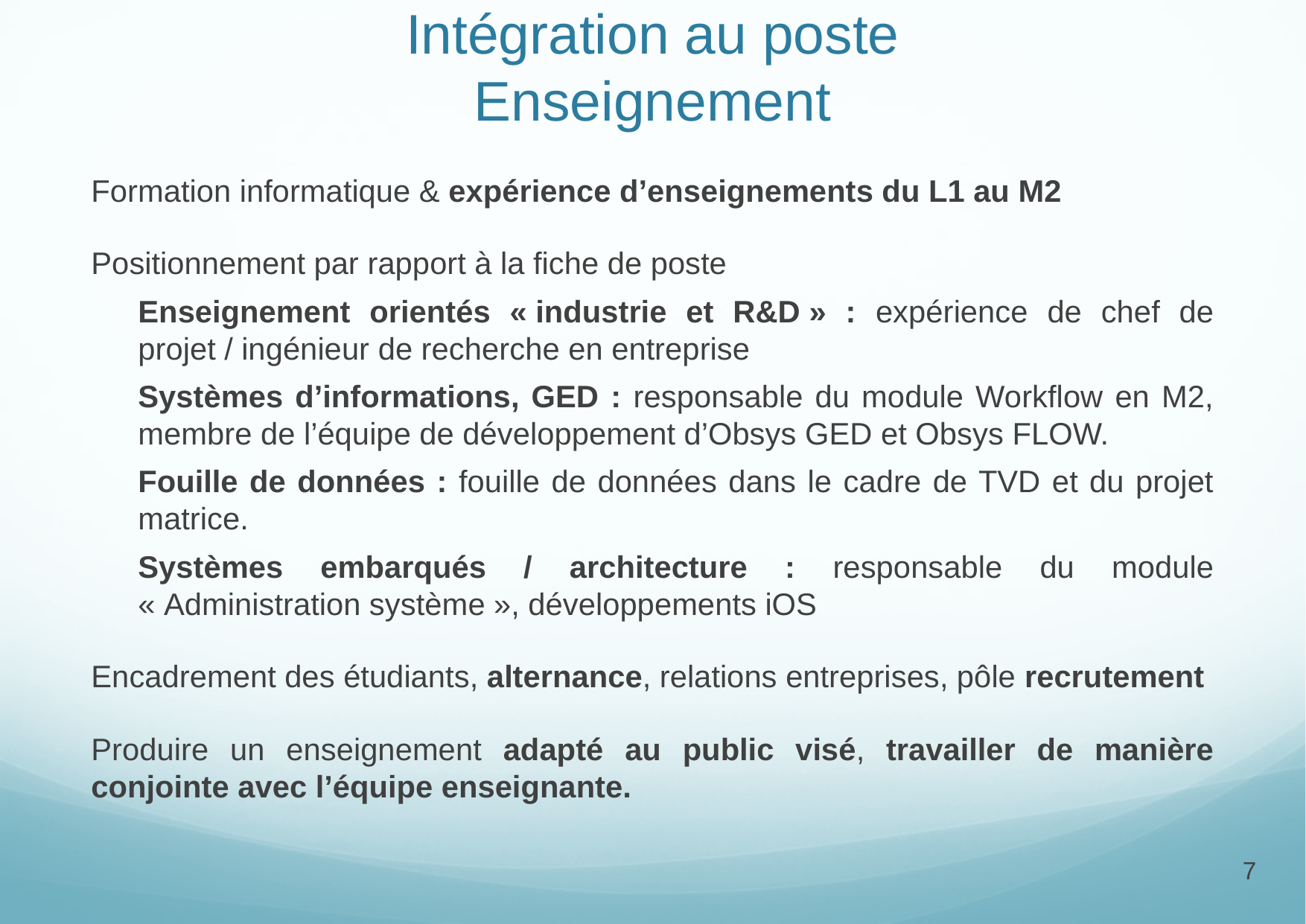

Intégration au poste
Enseignement
Formation informatique & expérience d’enseignements du L1 au M2
Positionnement par rapport à la fiche de poste
Enseignement orientés « industrie et R&D » : expérience de chef de projet / ingénieur de recherche en entreprise
Systèmes d’informations, GED : responsable du module Workflow en M2, membre de l’équipe de développement d’Obsys GED et Obsys FLOW.
Fouille de données : fouille de données dans le cadre de TVD et du projet matrice.
Systèmes embarqués / architecture : responsable du module « Administration système », développements iOS
Encadrement des étudiants, alternance, relations entreprises, pôle recrutement
Produire un enseignement adapté au public visé, travailler de manière conjointe avec l’équipe enseignante.

7